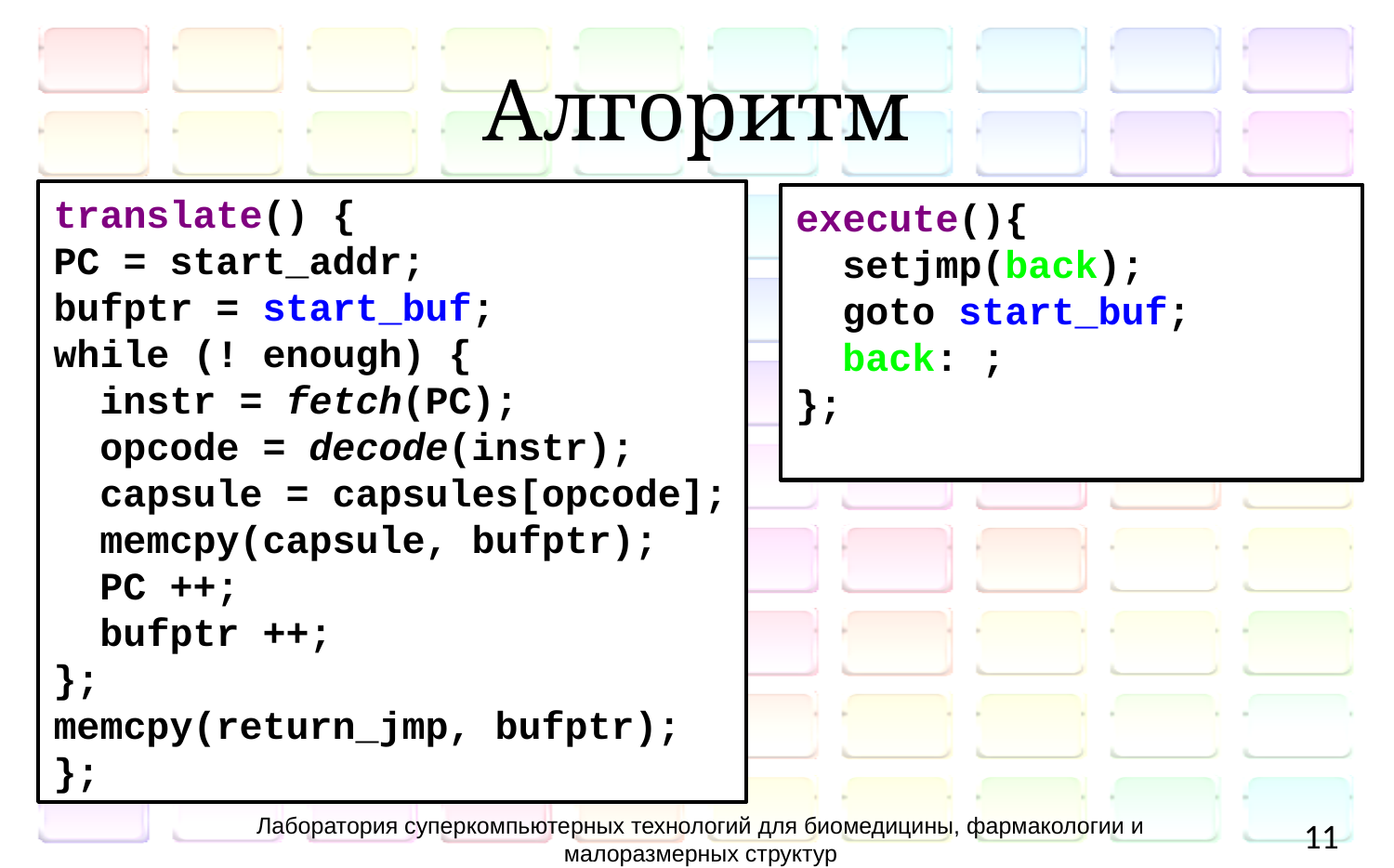

# Алгоритм
translate() {
PC = start_addr;
bufptr = start_buf;
while (! enough) {
  instr = fetch(PC);
  opcode = decode(instr);
  capsule = capsules[opcode];
  memcpy(capsule, bufptr);
  PC ++;
  bufptr ++;
};
memcpy(return_jmp, bufptr);
};
execute(){
  setjmp(back);
  goto start_buf;
  back: ;
};

Лаборатория суперкомпьютерных технологий для биомедицины, фармакологии и малоразмерных структур
11